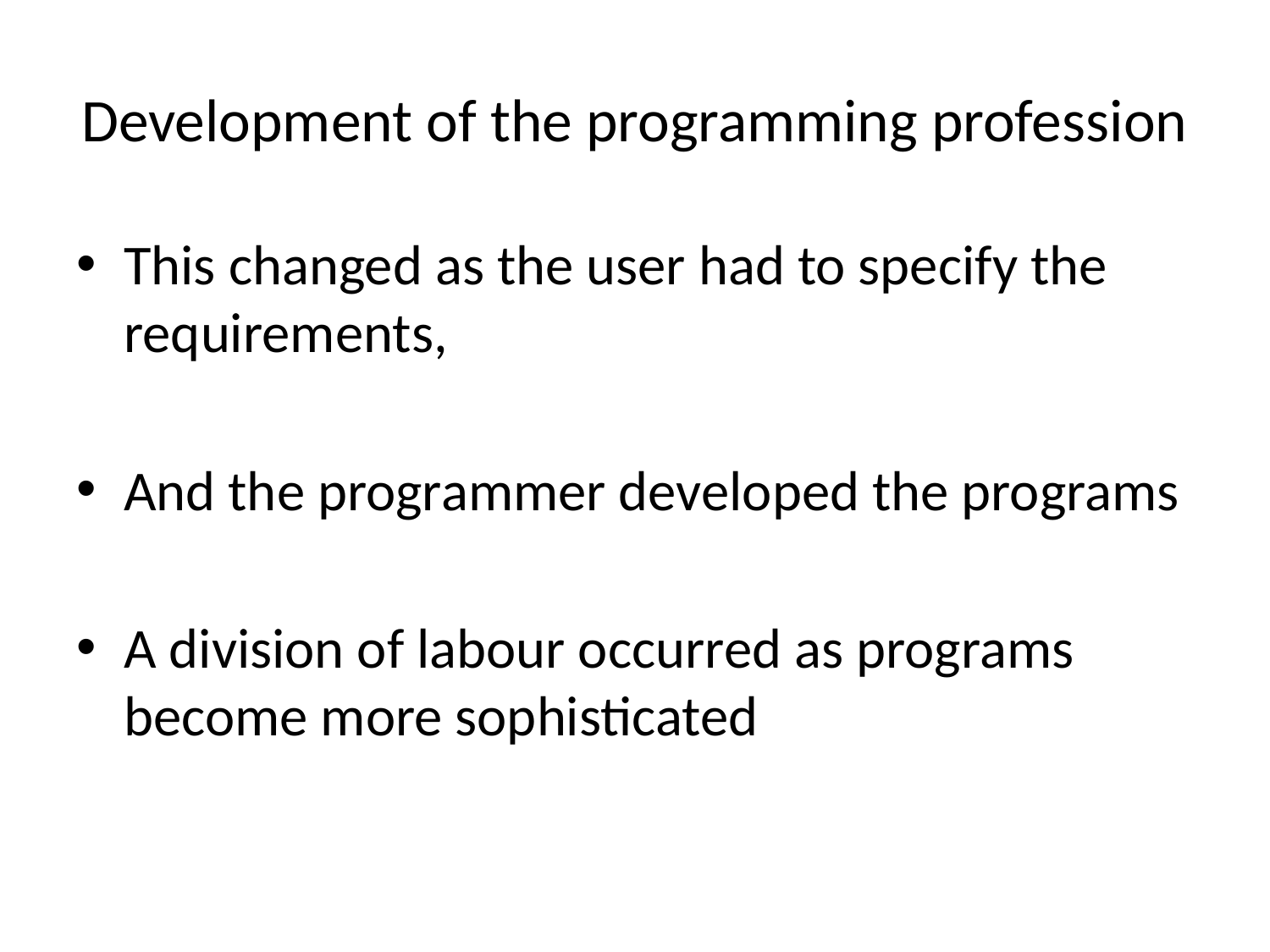

# Development of the programming profession
This changed as the user had to specify the requirements,

And the programmer developed the programs

A division of labour occurred as programs become more sophisticated